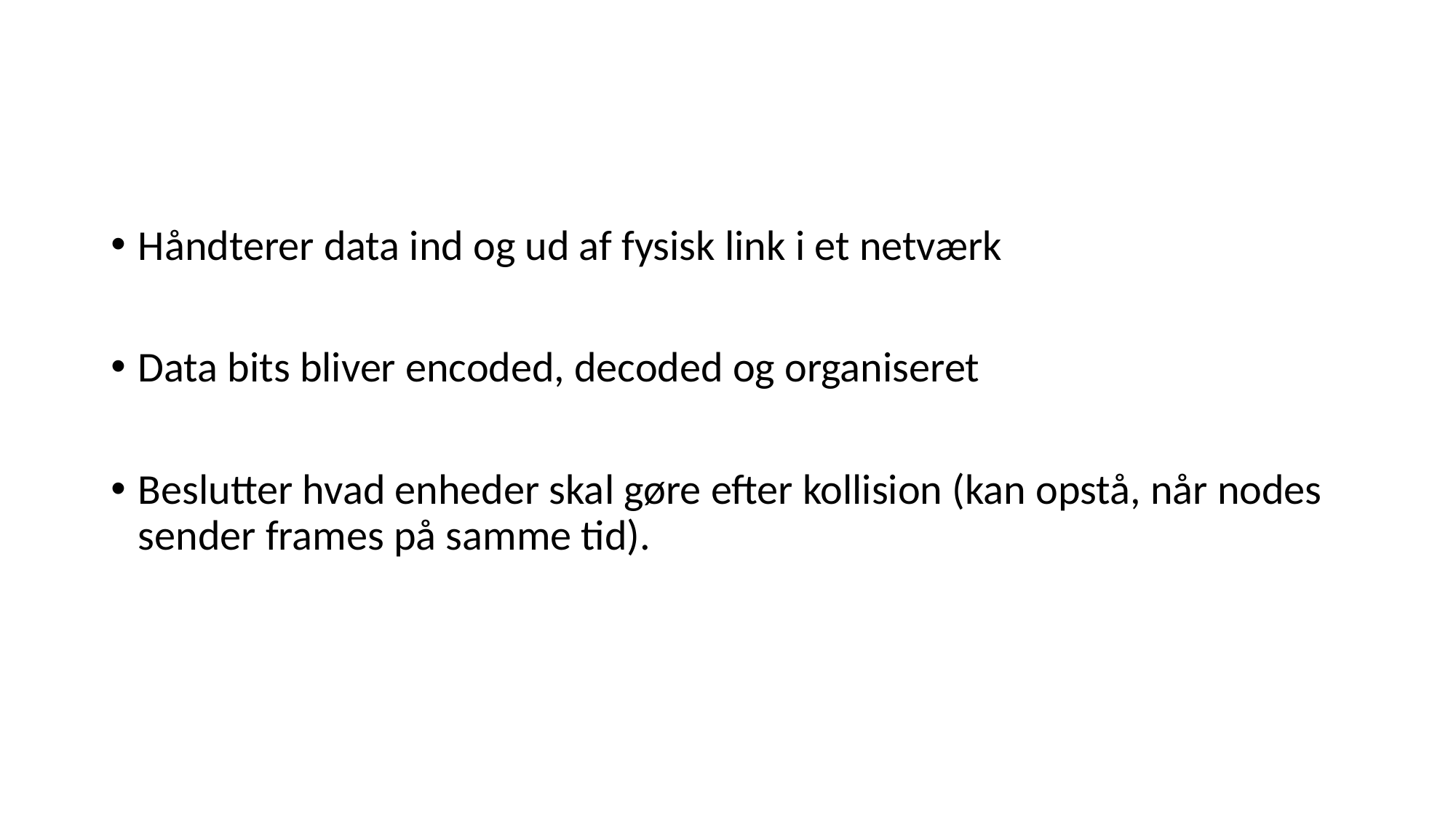

#
Håndterer data ind og ud af fysisk link i et netværk

Data bits bliver encoded, decoded og organiseret

Beslutter hvad enheder skal gøre efter kollision (kan opstå, når nodes sender frames på samme tid).